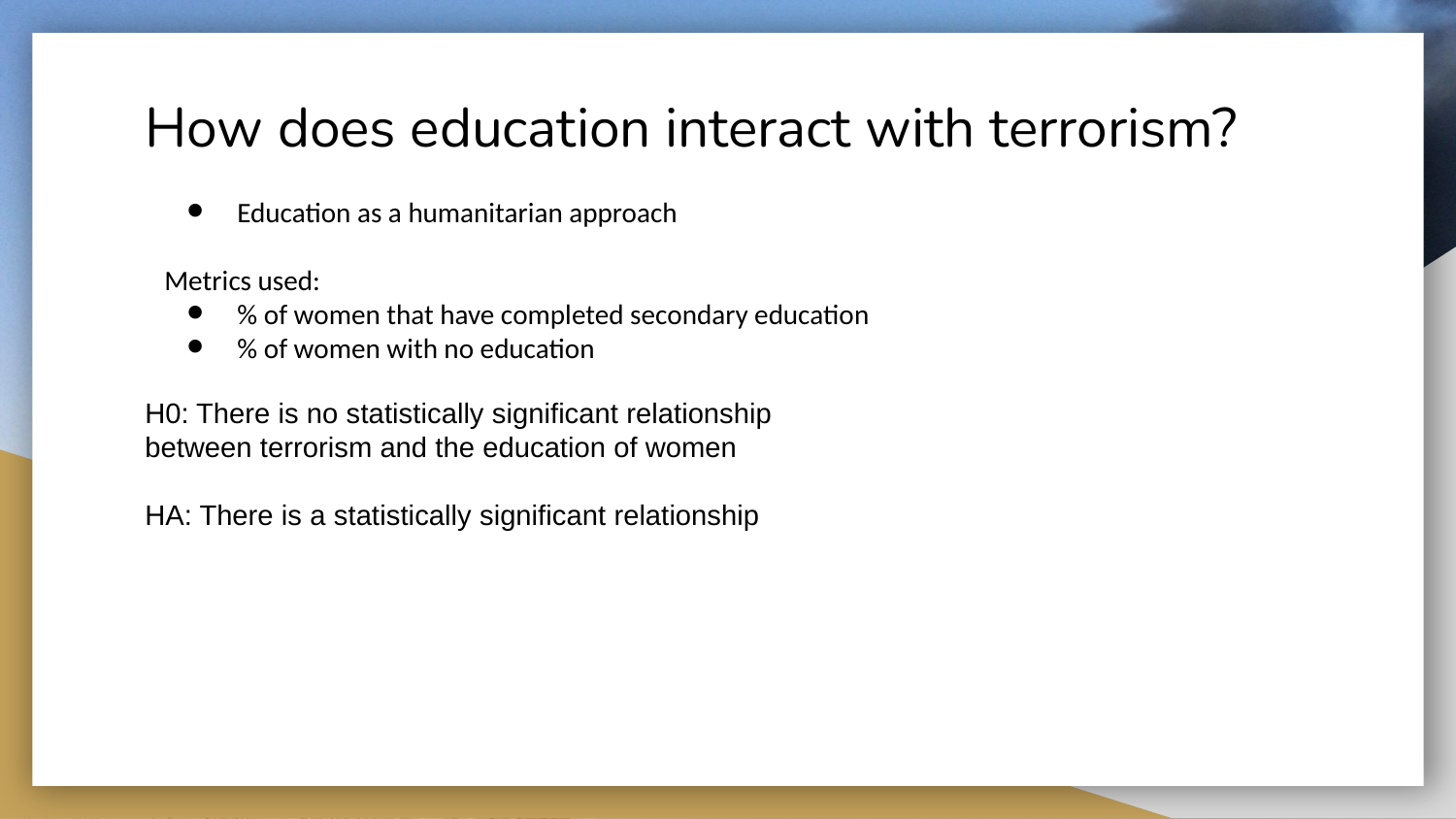

# How does education interact with terrorism?
Education as a humanitarian approach

Metrics used:
% of women that have completed secondary education
% of women with no education
H0: There is no statistically significant relationship between terrorism and the education of women

HA: There is a statistically significant relationship